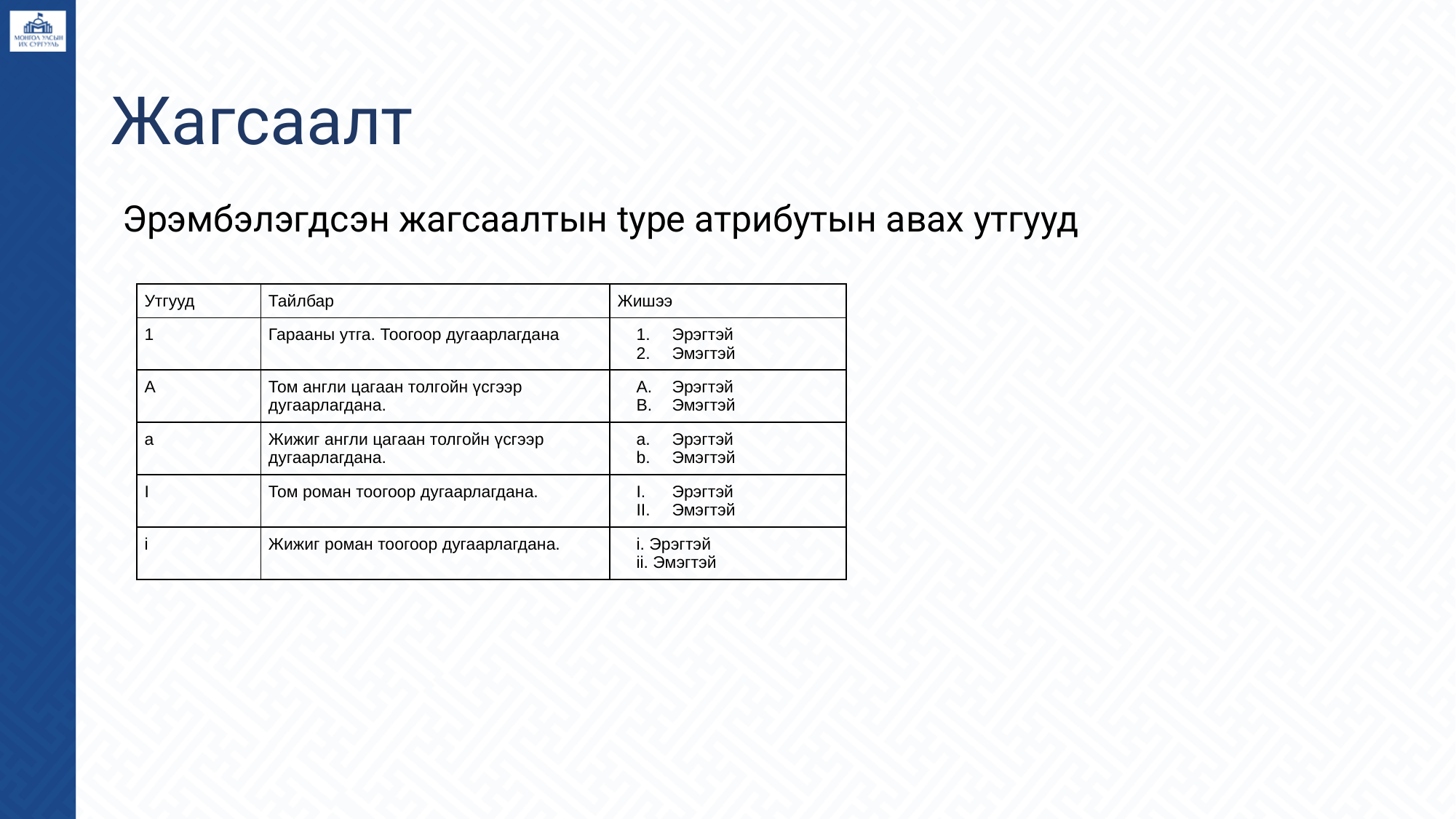

# Жагсаалт
Эрэмбэлэгдсэн жагсаалтын type атрибутын авах утгууд
| Утгууд | Тайлбар | Жишээ |
| --- | --- | --- |
| 1 | Гарааны утга. Тоогоор дугаарлагдана | Эрэгтэй Эмэгтэй |
| А | Том англи цагаан толгойн үсгээр дугаарлагдана. | Эрэгтэй Эмэгтэй |
| a | Жижиг англи цагаан толгойн үсгээр дугаарлагдана. | Эрэгтэй Эмэгтэй |
| I | Том роман тоогоор дугаарлагдана. | Эрэгтэй Эмэгтэй |
| i | Жижиг роман тоогоор дугаарлагдана. | i. Эрэгтэй ii. Эмэгтэй |